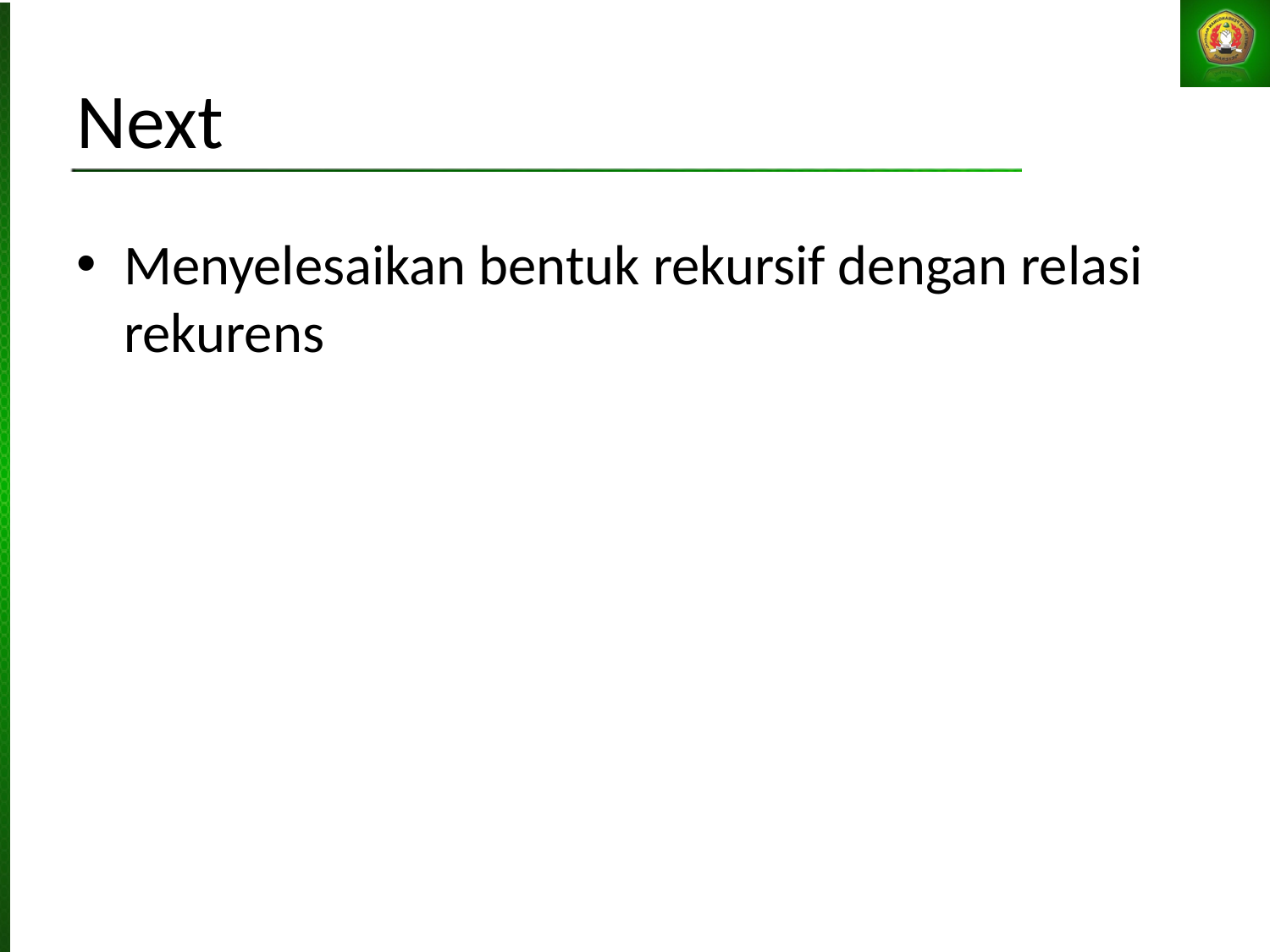

Next
Menyelesaikan bentuk rekursif dengan relasi rekurens